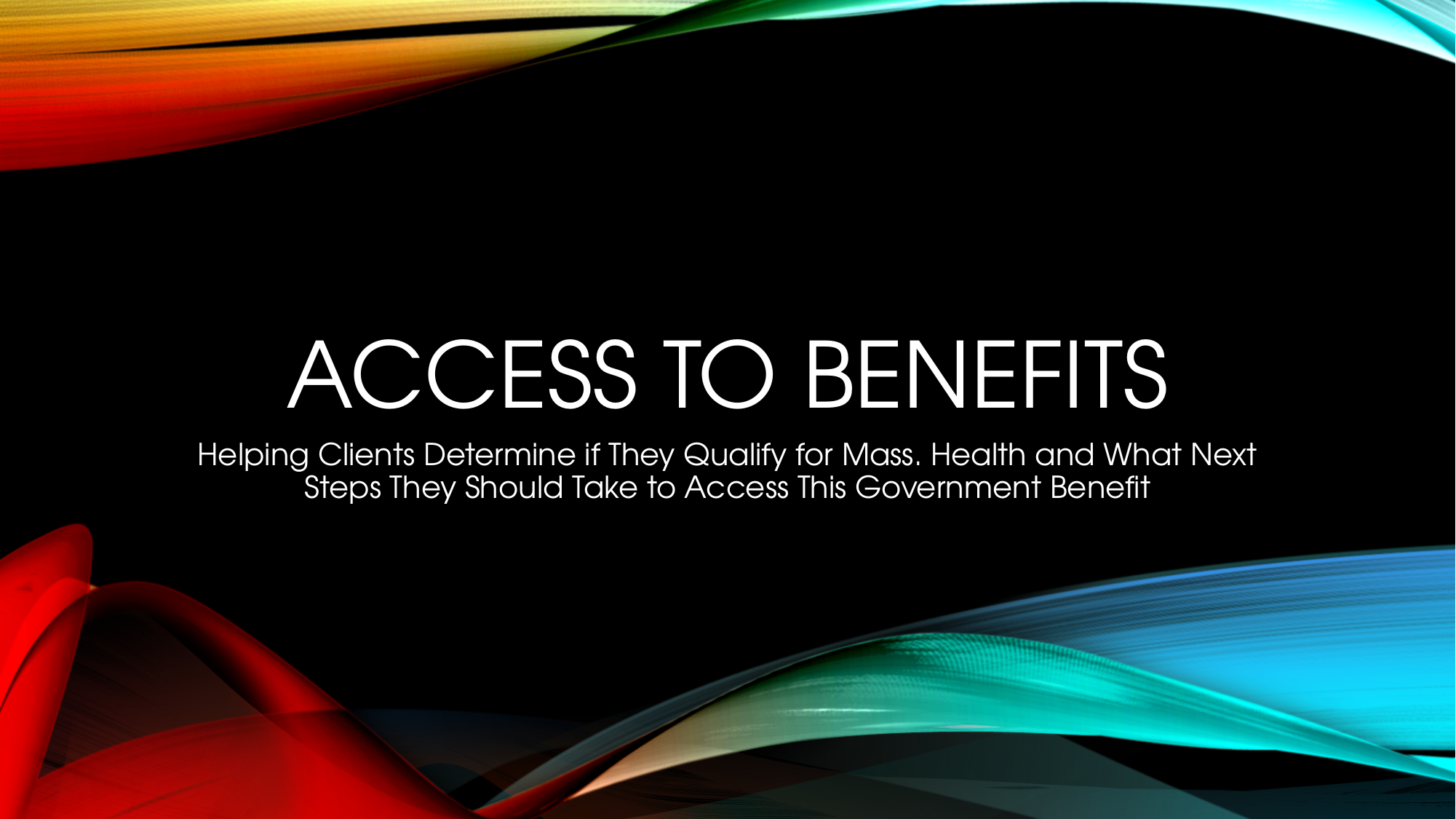

# Access to Benefits
Helping Clients Determine if They Qualify for Mass. Health and What Next Steps They Should Take to Access This Government Benefit